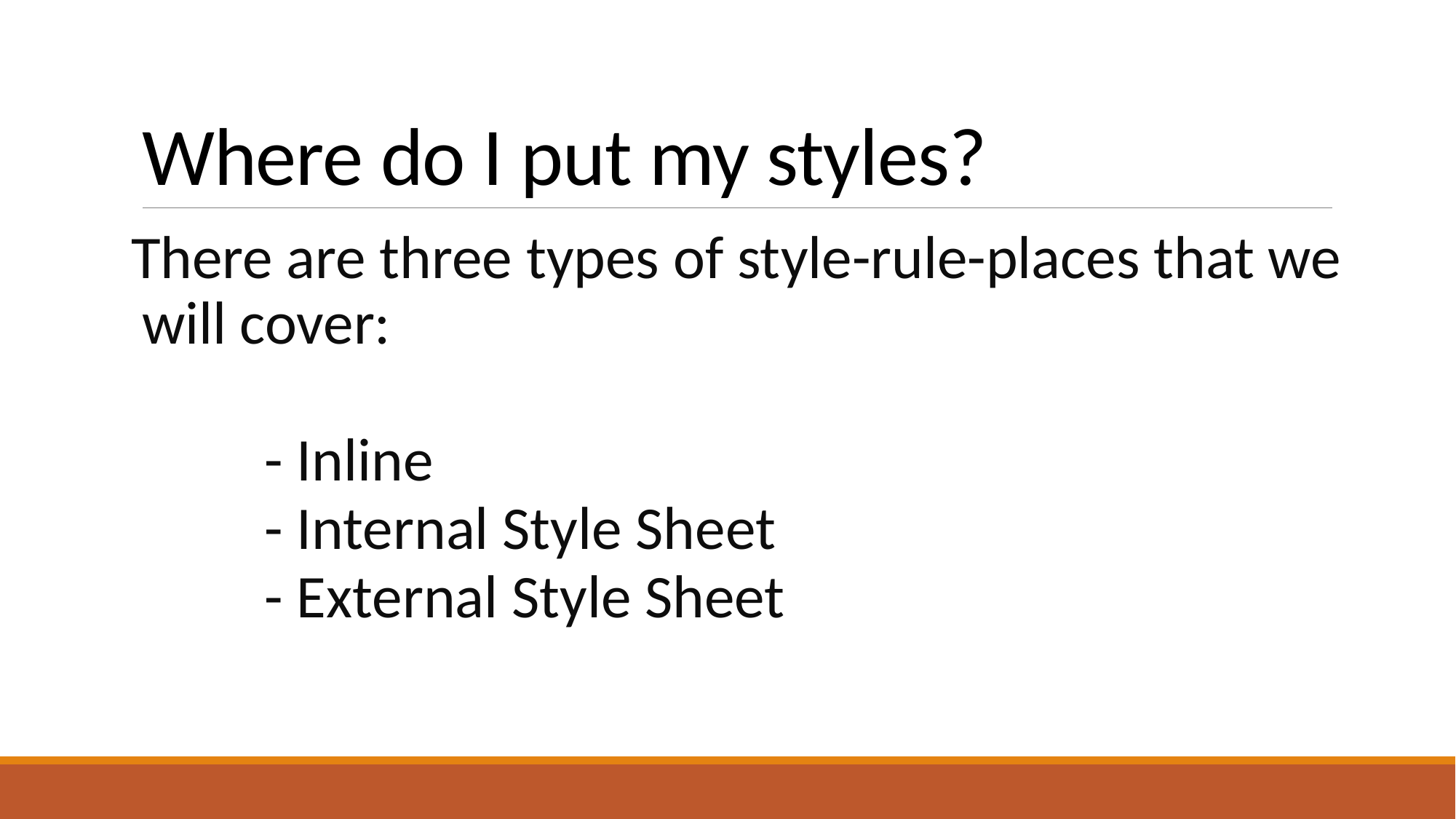

# Where do I put my styles?
There are three types of style-rule-places that we will cover:

		 - Inline
		 - Internal Style Sheet
		 - External Style Sheet